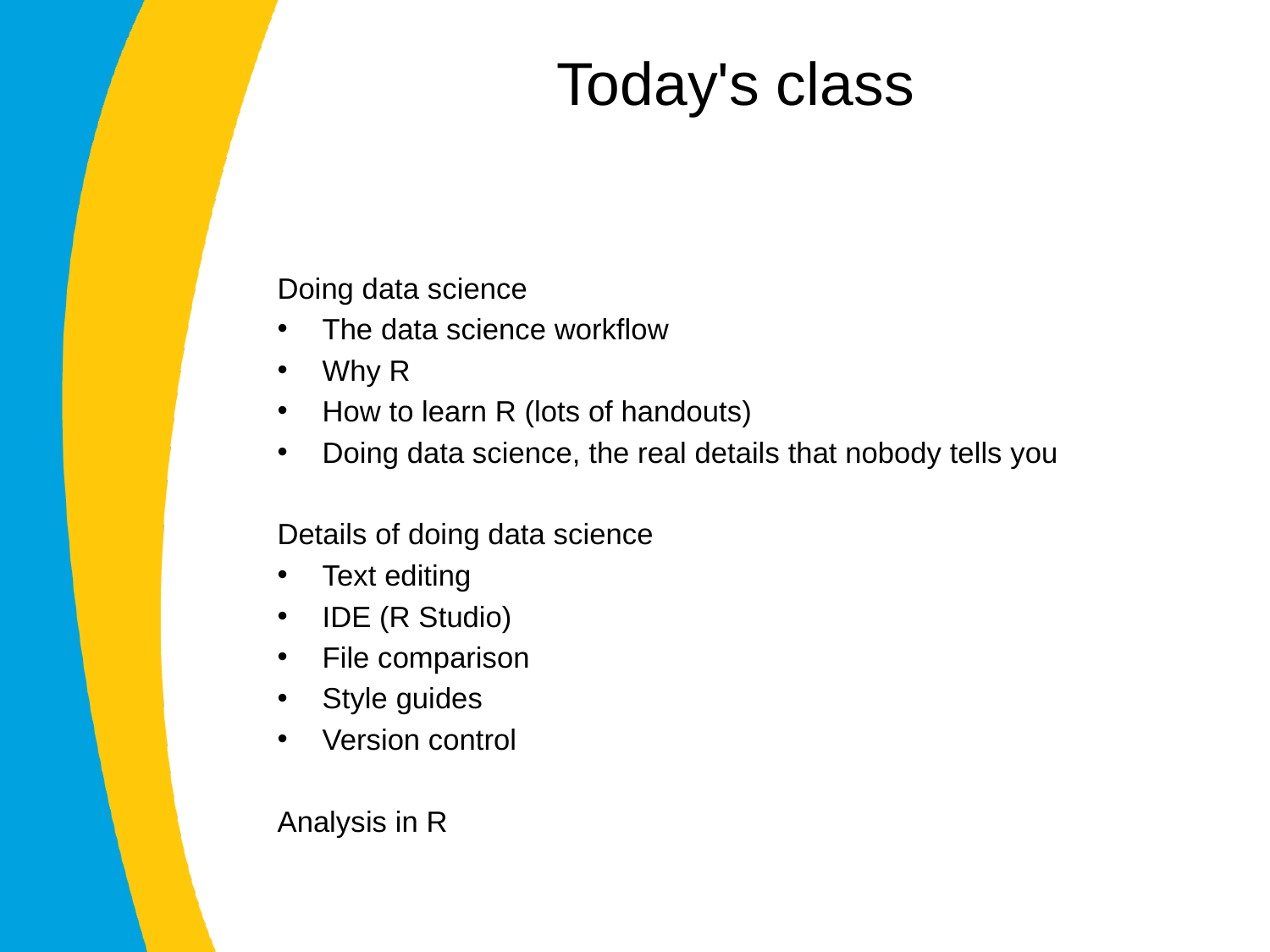

# Today's class

Doing data science
The data science workflow
Why R
How to learn R (lots of handouts)
Doing data science, the real details that nobody tells you

Details of doing data science
Text editing
IDE (R Studio)
File comparison
Style guides
Version control

Analysis in R